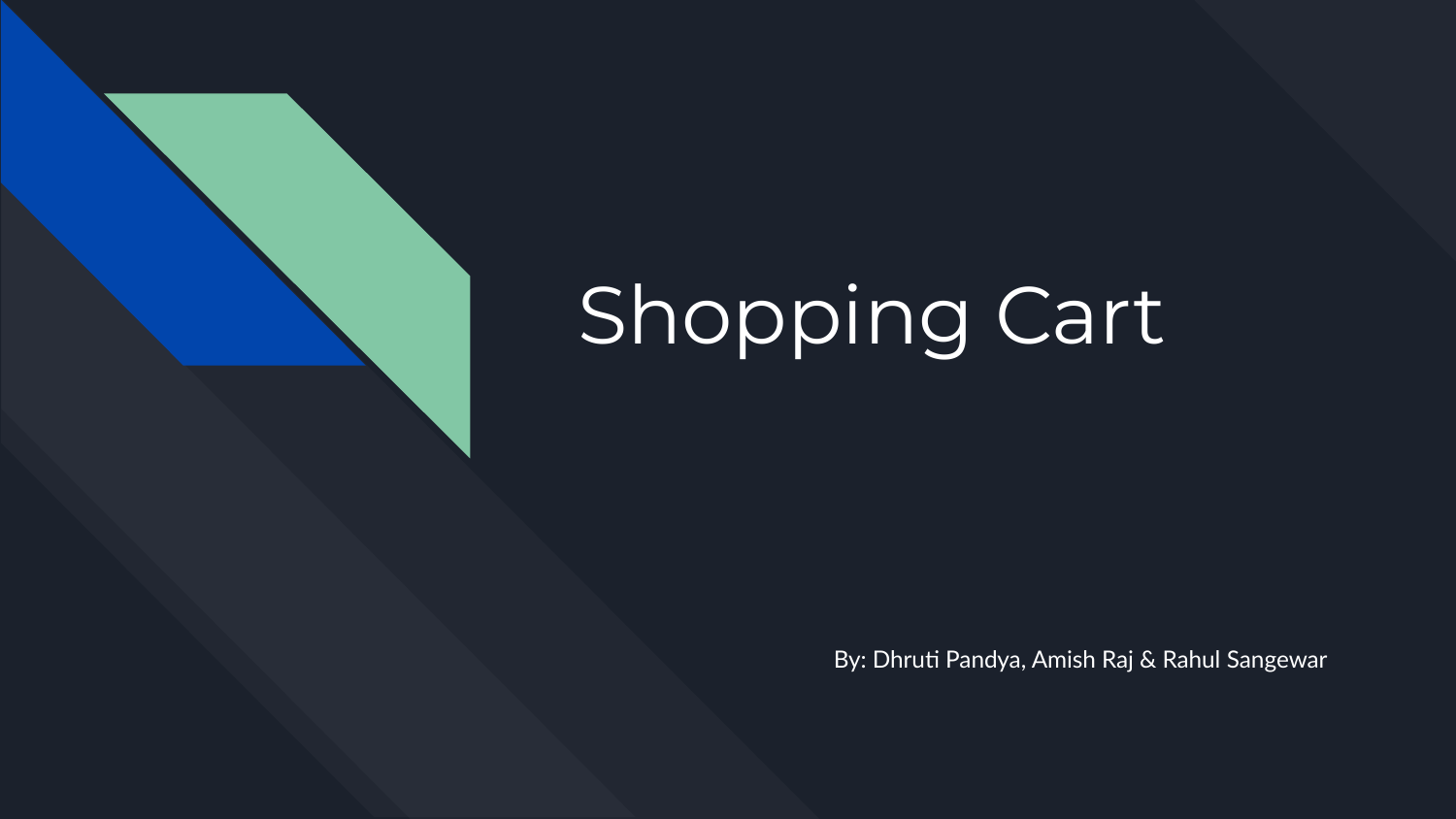

# Shopping Cart
By: Dhruti Pandya, Amish Raj & Rahul	Sangewar